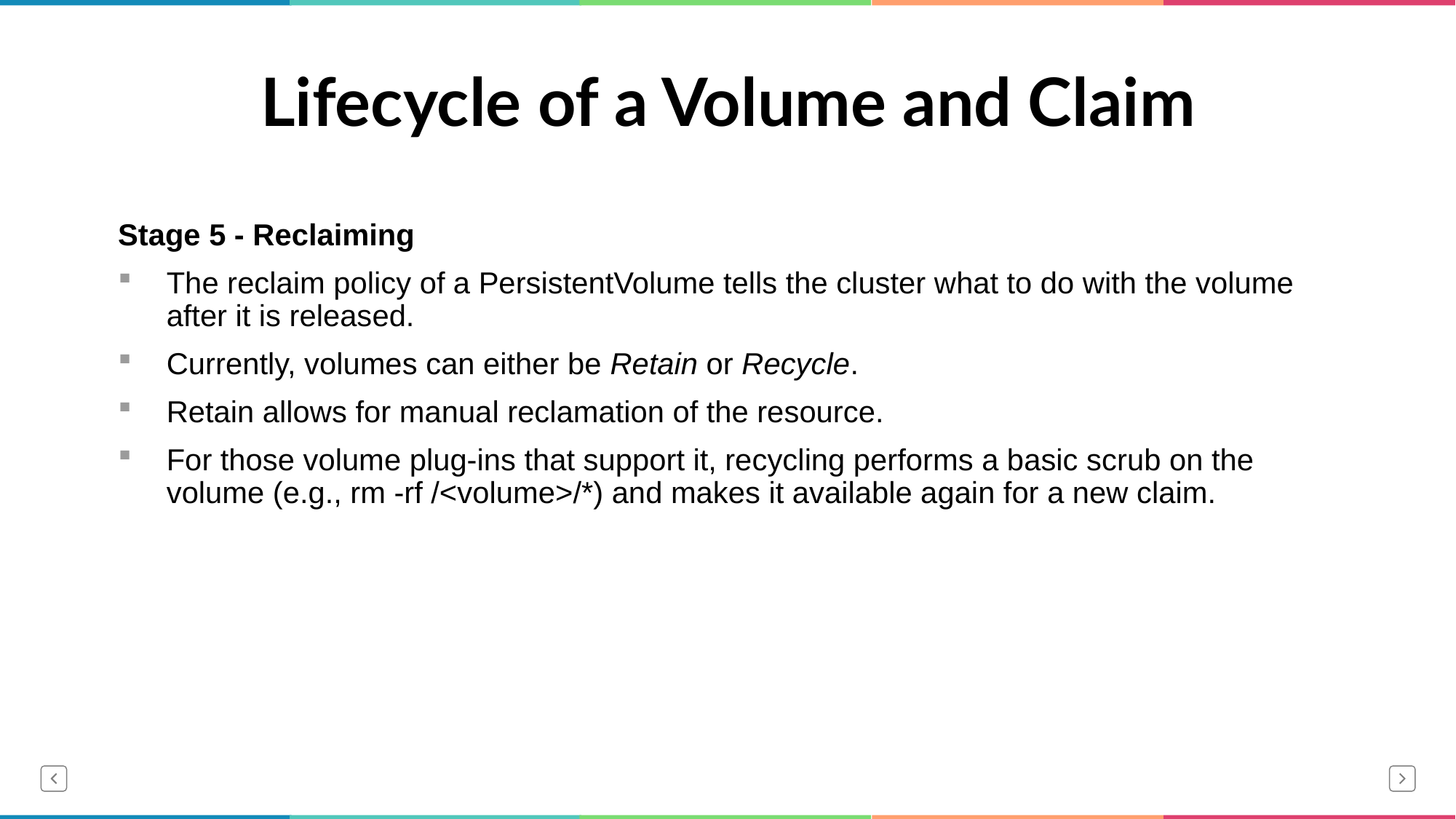

# Lifecycle of a Volume and Claim

Stage 5 - Reclaiming
The reclaim policy of a PersistentVolume tells the cluster what to do with the volume after it is released.
Currently, volumes can either be Retain or Recycle.
Retain allows for manual reclamation of the resource.
For those volume plug-ins that support it, recycling performs a basic scrub on the volume (e.g., rm -rf /<volume>/*) and makes it available again for a new claim.